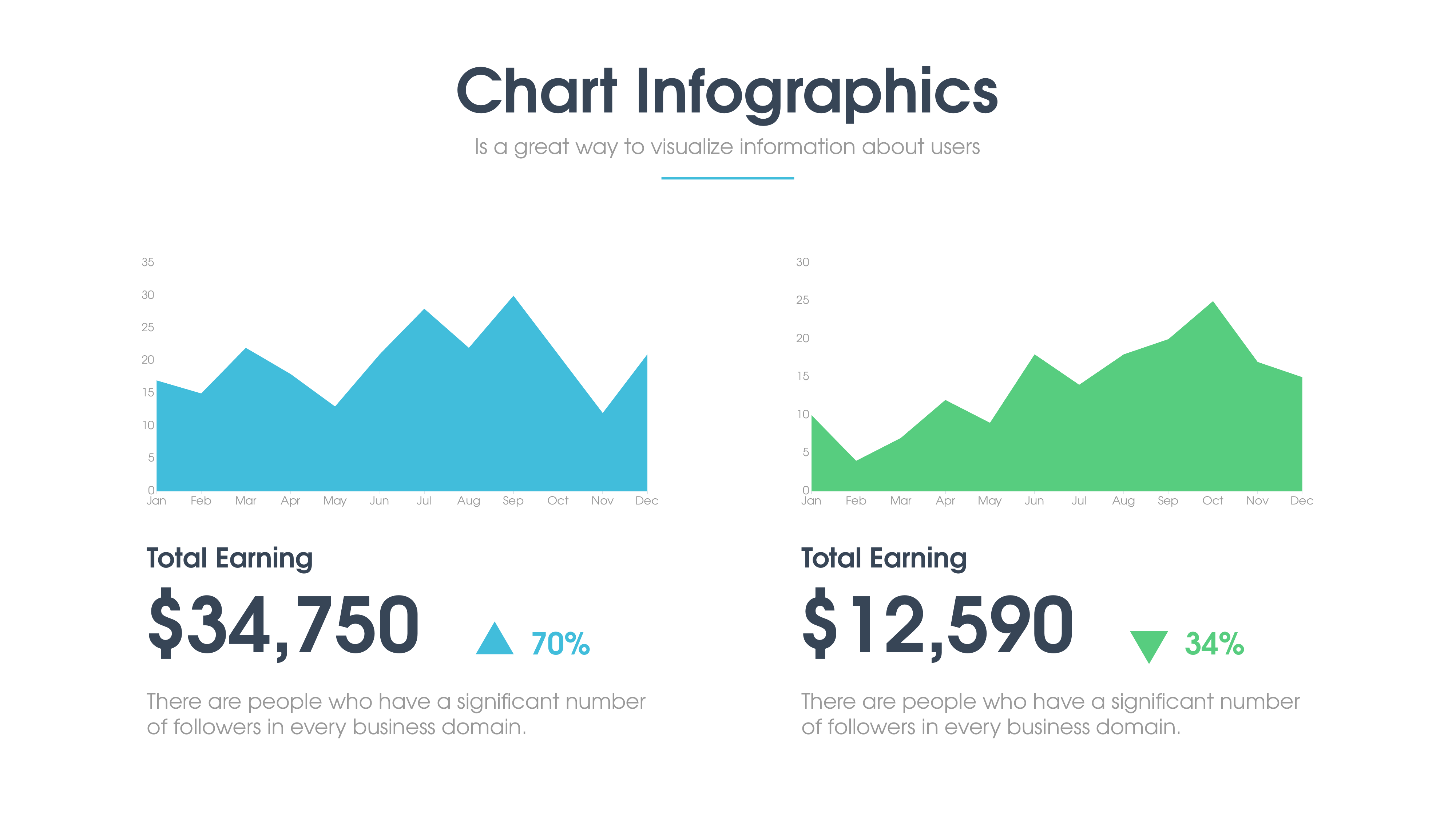

Chart Infographics
Is a great way to visualize information about users

### Chart

| Category | Series 1 |
|---|---|
| Jan | 17.0 |
| Feb | 15.0 |
| Mar | 22.0 |
| Apr | 18.0 |
| May | 13.0 |
| Jun | 21.0 |
| Jul | 28.0 |
| Aug | 22.0 |
| Sep | 30.0 |
| Oct | 21.0 |
| Nov | 12.0 |
| Dec | 21.0 |

### Chart

| Category | Series 1 |
|---|---|
| Jan | 10.0 |
| Feb | 4.0 |
| Mar | 7.0 |
| Apr | 12.0 |
| May | 9.0 |
| Jun | 18.0 |
| Jul | 14.0 |
| Aug | 18.0 |
| Sep | 20.0 |
| Oct | 25.0 |
| Nov | 17.0 |
| Dec | 15.0 |
Total Earning
Total Earning
$34,750
$12,590

70%
34%

There are people who have a significant number of followers in every business domain.
There are people who have a significant number of followers in every business domain.